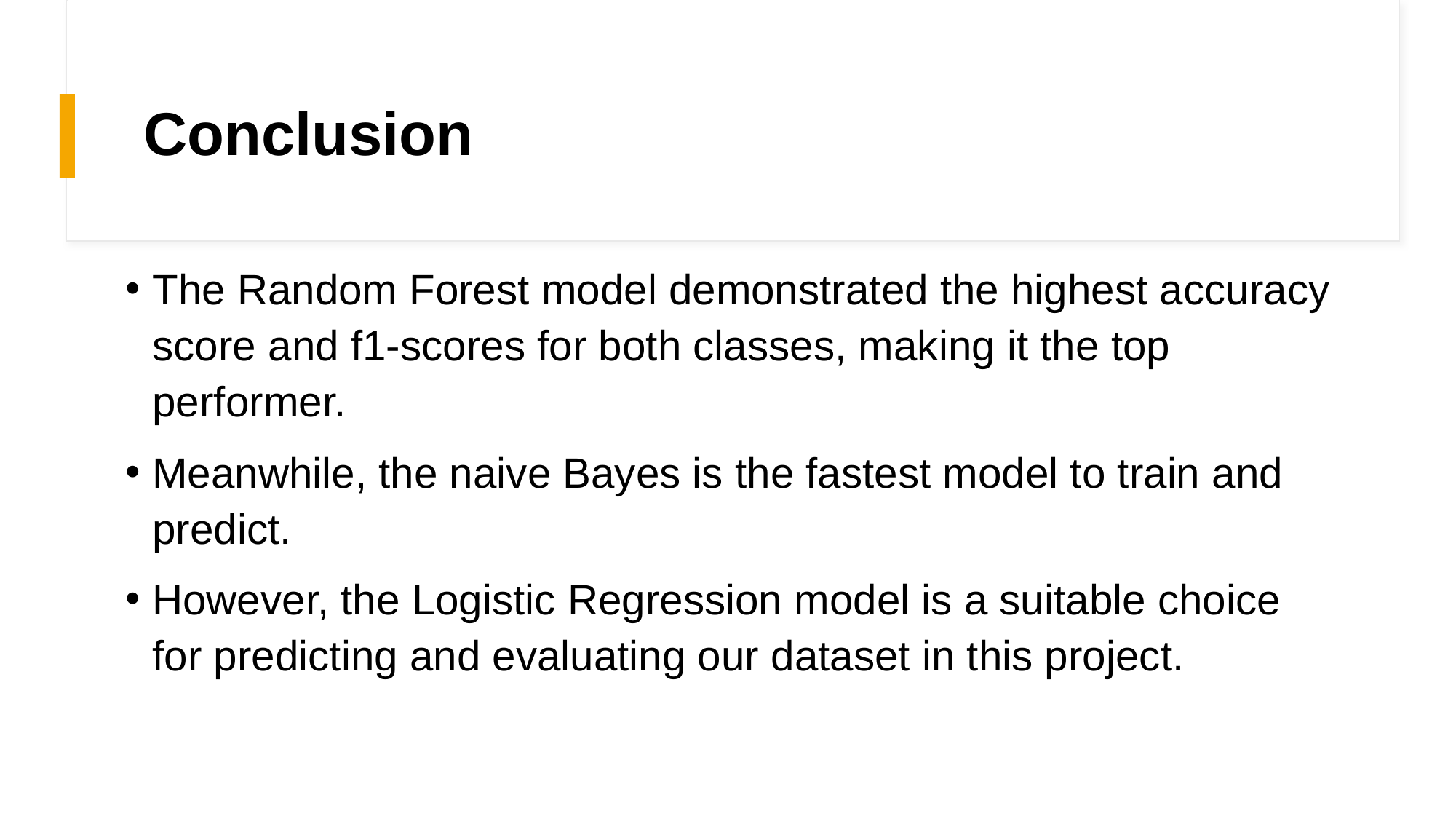

# Conclusion
The Random Forest model demonstrated the highest accuracy score and f1-scores for both classes, making it the top performer.
Meanwhile, the naive Bayes is the fastest model to train and predict.
However, the Logistic Regression model is a suitable choice for predicting and evaluating our dataset in this project.